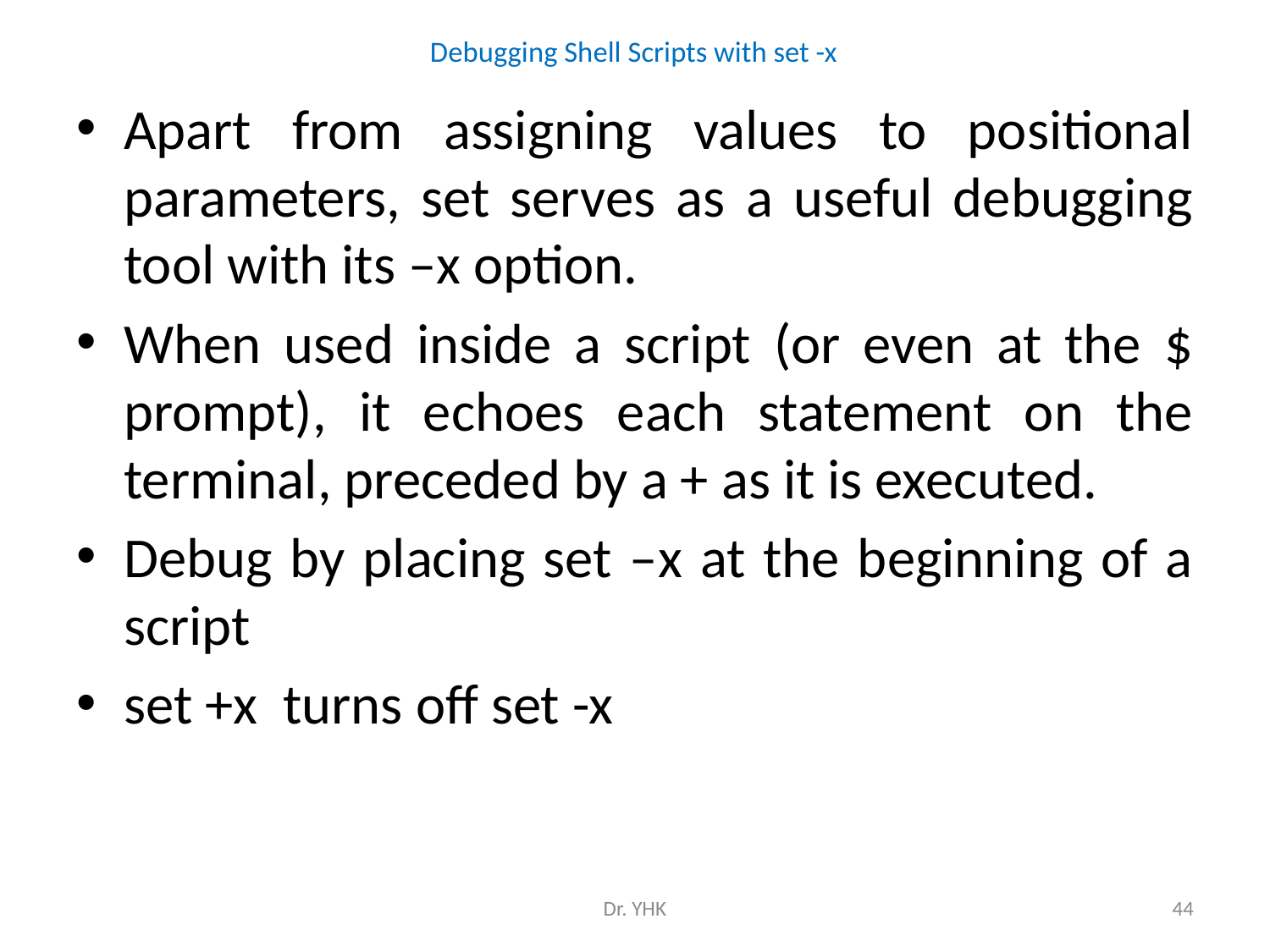

# Debugging Shell Scripts with set -x
Apart from assigning values to positional parameters, set serves as a useful debugging tool with its –x option.
When used inside a script (or even at the $ prompt), it echoes each statement on the terminal, preceded by a + as it is executed.
Debug by placing set –x at the beginning of a script
set +x  turns off set -x
Dr. YHK
44